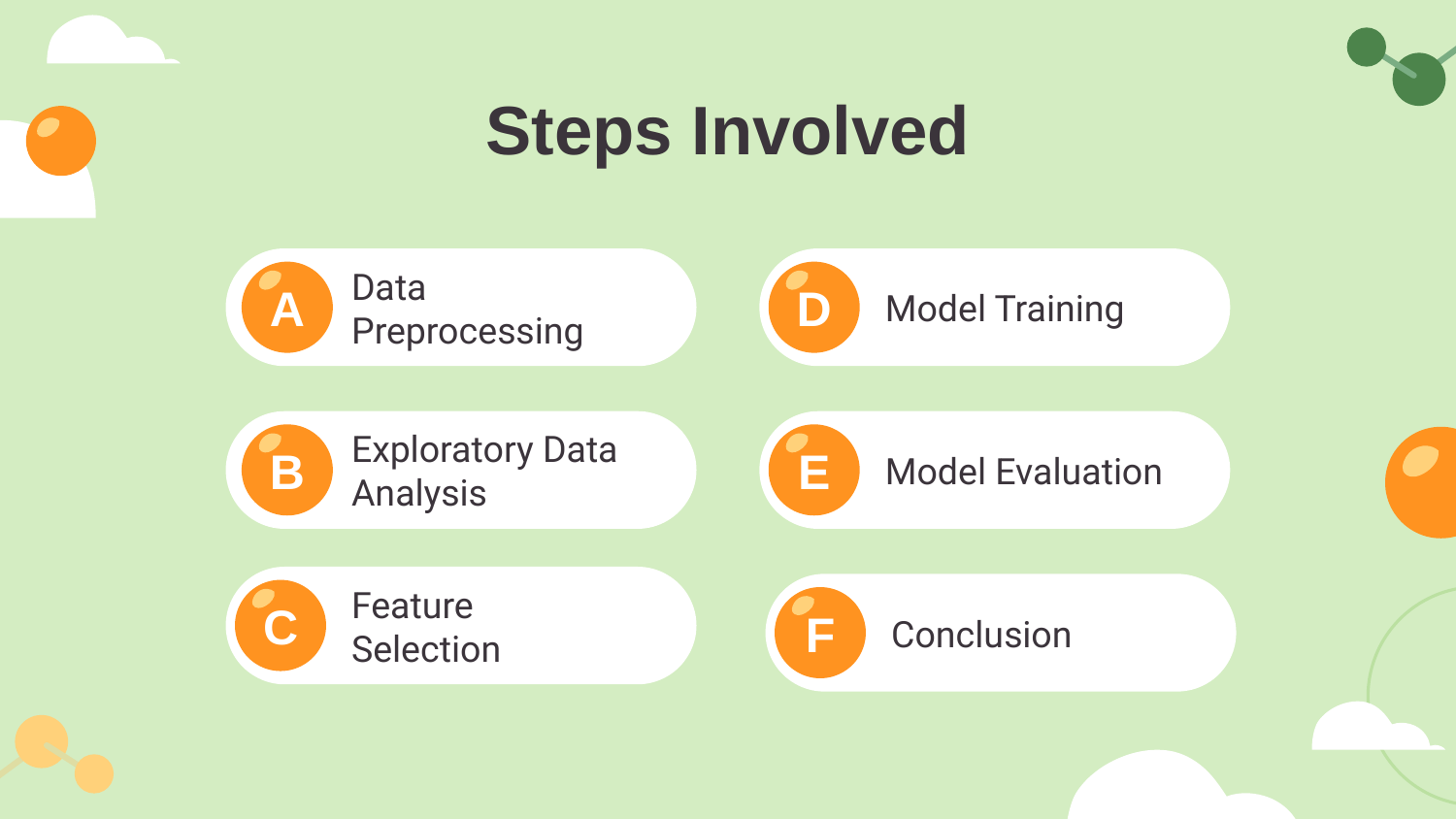

# Steps Involved

A

D

Data Preprocessing
Model Training

B

E

Exploratory Data Analysis
Model Evaluation

C

F

Feature Selection
Conclusion